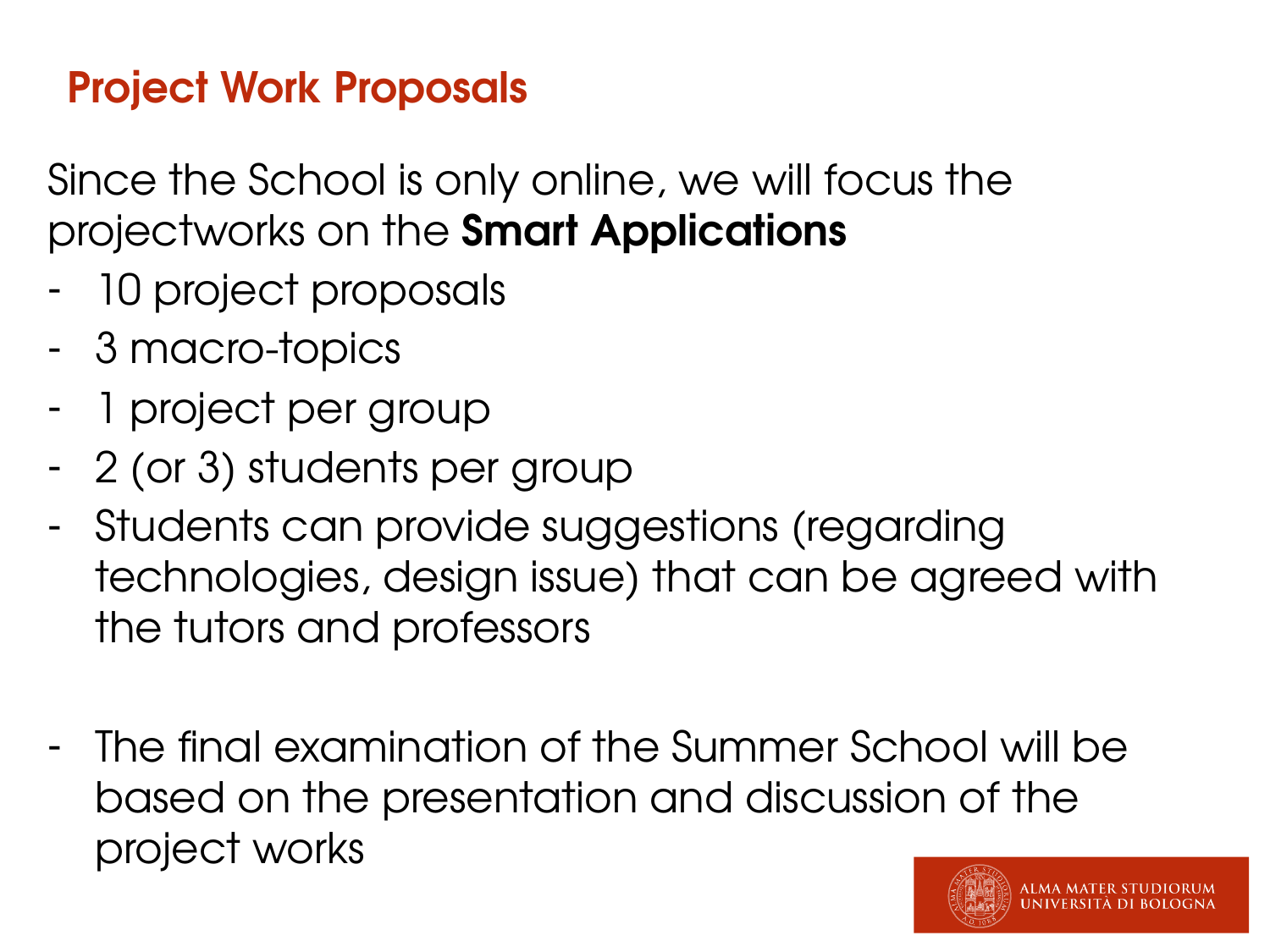

Project Work Proposals
Since the School is only online, we will focus the projectworks on the Smart Applications
10 project proposals
3 macro-topics
1 project per group
2 (or 3) students per group
Students can provide suggestions (regarding technologies, design issue) that can be agreed with the tutors and professors

The final examination of the Summer School will be based on the presentation and discussion of the project works